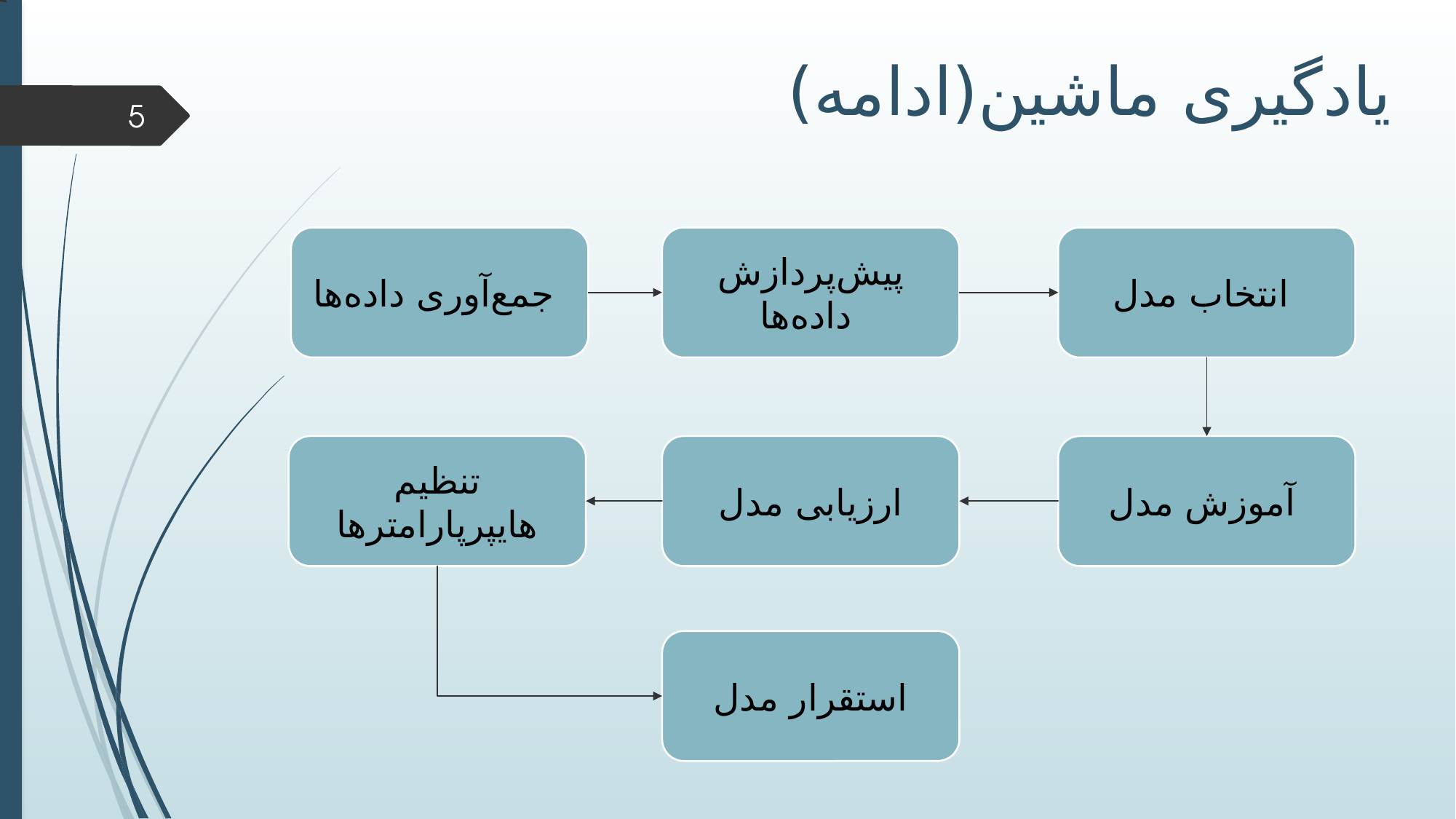

# یادگیری ماشین(ادامه)
5

جمع‌آوری داده‌ها
پیش‌پردازش داده‌ها
انتخاب مدل
تنظیم هایپرپارامترها
ارزیابی مدل
آموزش مدل
استقرار مدل